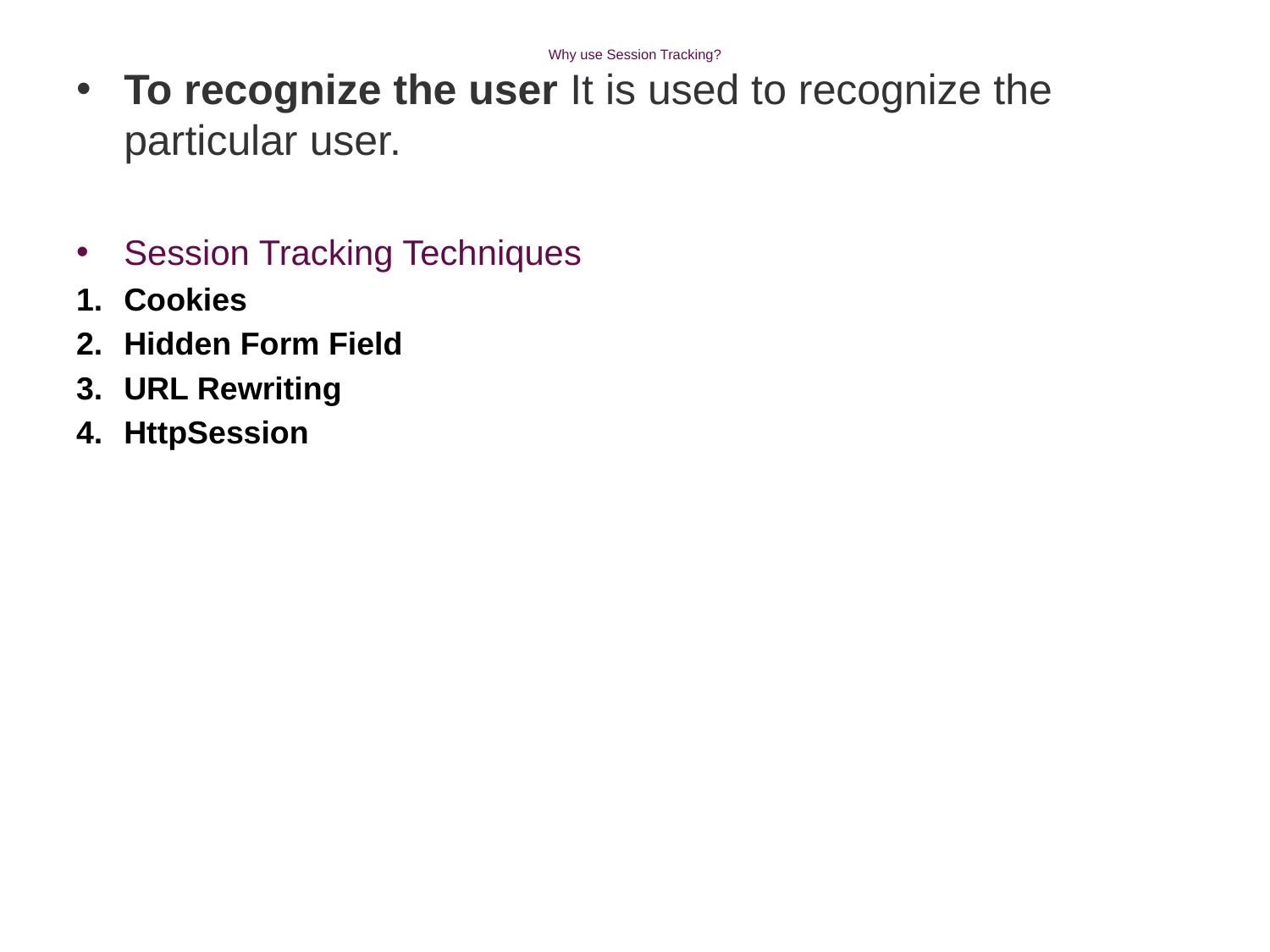

# Why use Session Tracking?
To recognize the user It is used to recognize the particular user.

Session Tracking Techniques
Cookies
Hidden Form Field
URL Rewriting
HttpSession